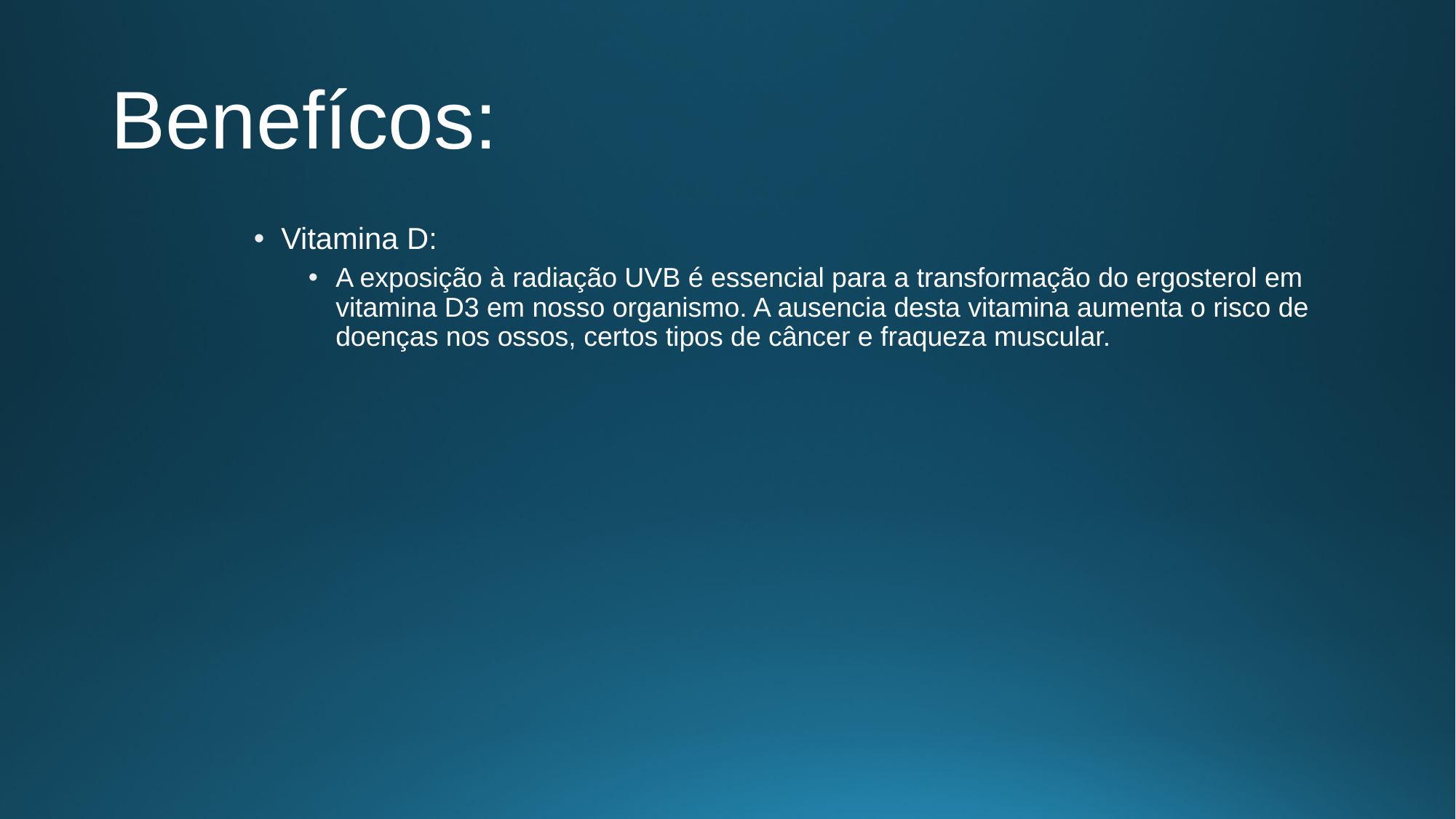

# Benefícos:
Vitamina D:
A exposição à radiação UVB é essencial para a transformação do ergosterol em vitamina D3 em nosso organismo. A ausencia desta vitamina aumenta o risco de doenças nos ossos, certos tipos de câncer e fraqueza muscular.